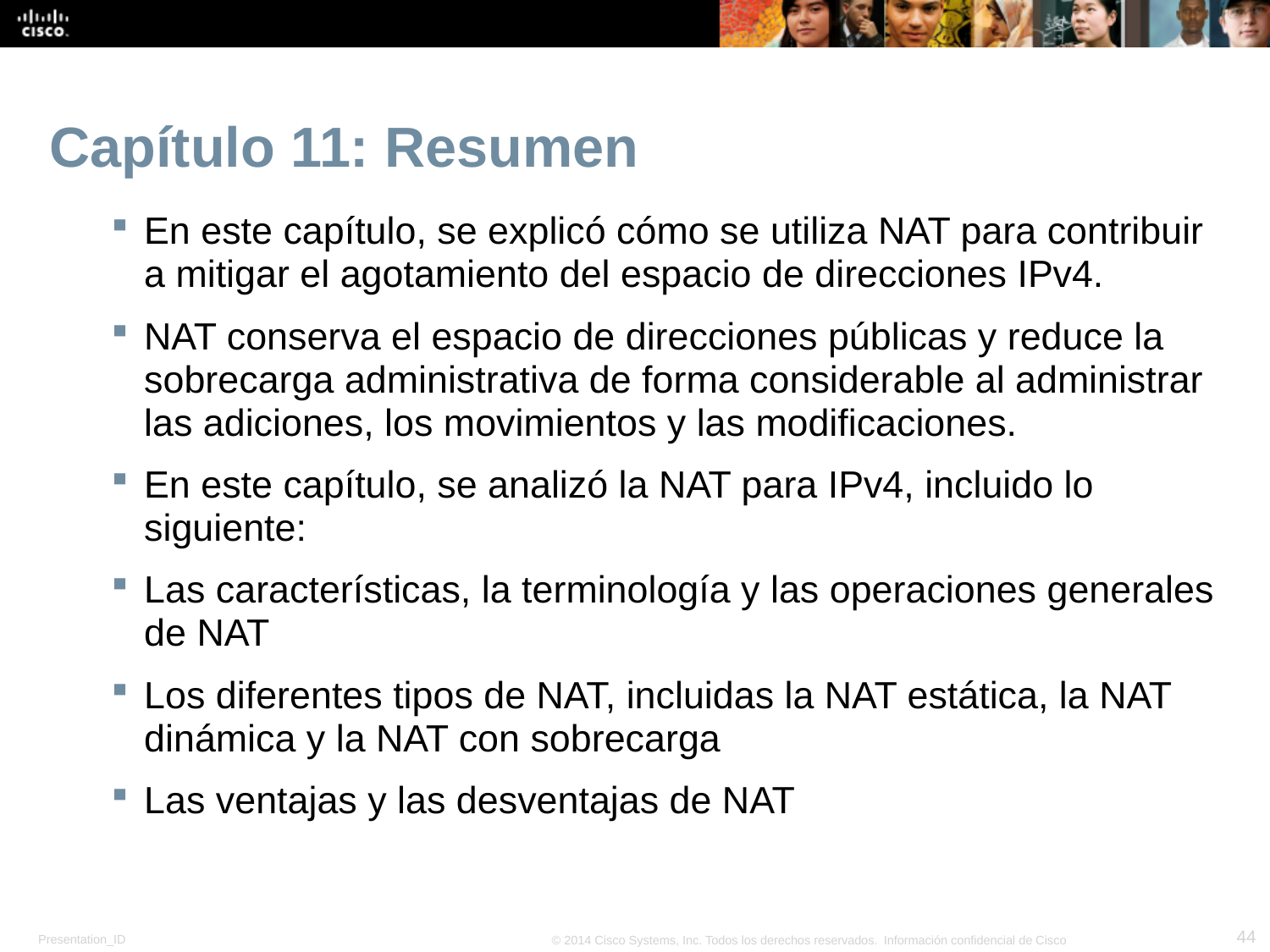

# Capítulo 11: Resumen
En este capítulo, se explicó cómo se utiliza NAT para contribuir a mitigar el agotamiento del espacio de direcciones IPv4.
NAT conserva el espacio de direcciones públicas y reduce la sobrecarga administrativa de forma considerable al administrar las adiciones, los movimientos y las modificaciones.
En este capítulo, se analizó la NAT para IPv4, incluido lo siguiente:
Las características, la terminología y las operaciones generales de NAT
Los diferentes tipos de NAT, incluidas la NAT estática, la NAT dinámica y la NAT con sobrecarga
Las ventajas y las desventajas de NAT